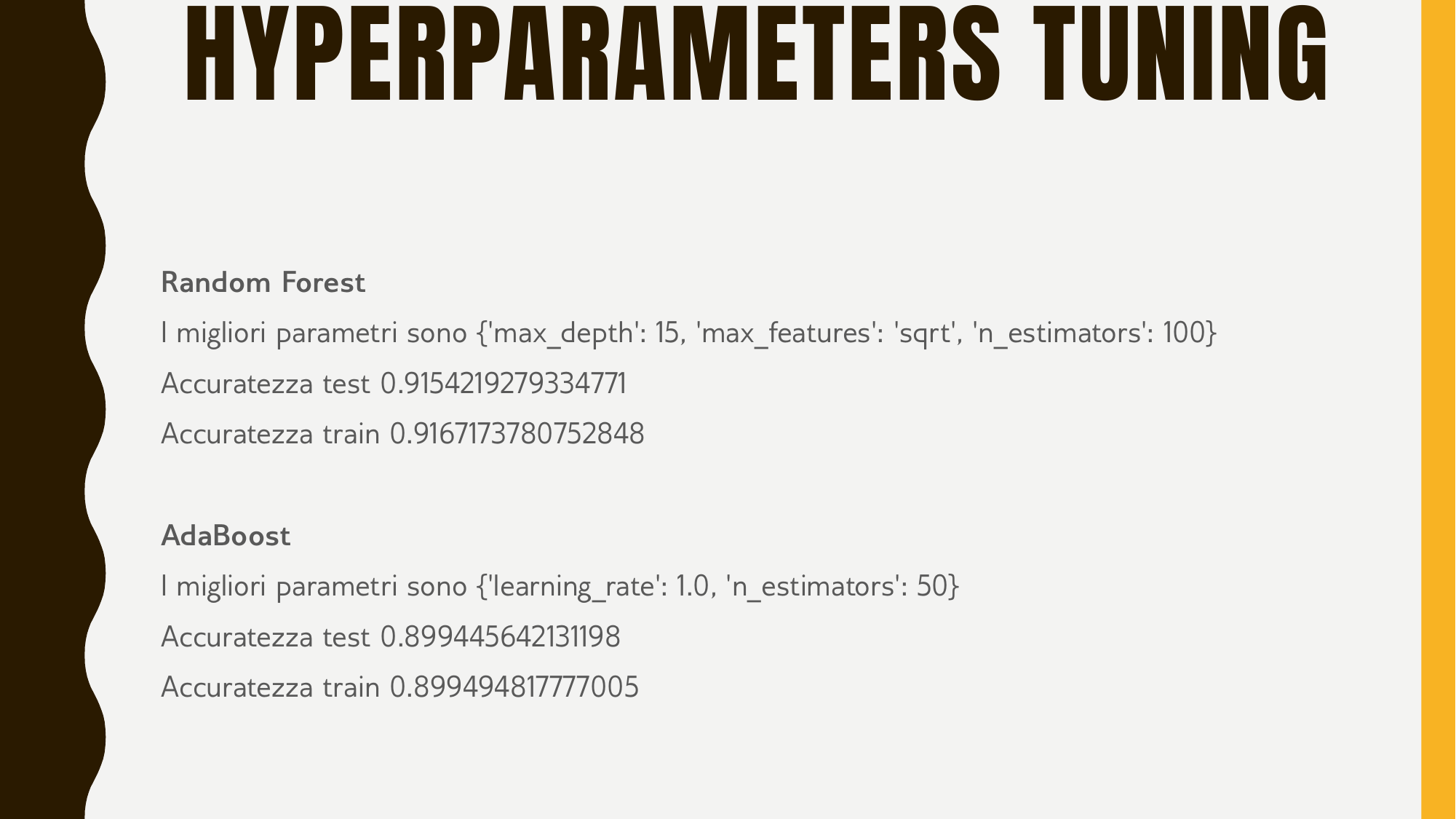

# Hyperparameters tuning
Random Forest
I migliori parametri sono {'max_depth': 15, 'max_features': 'sqrt', 'n_estimators': 100}
Accuratezza test 0.9154219279334771
Accuratezza train 0.9167173780752848

AdaBoost
I migliori parametri sono {'learning_rate': 1.0, 'n_estimators': 50}
Accuratezza test 0.899445642131198
Accuratezza train 0.899494817777005